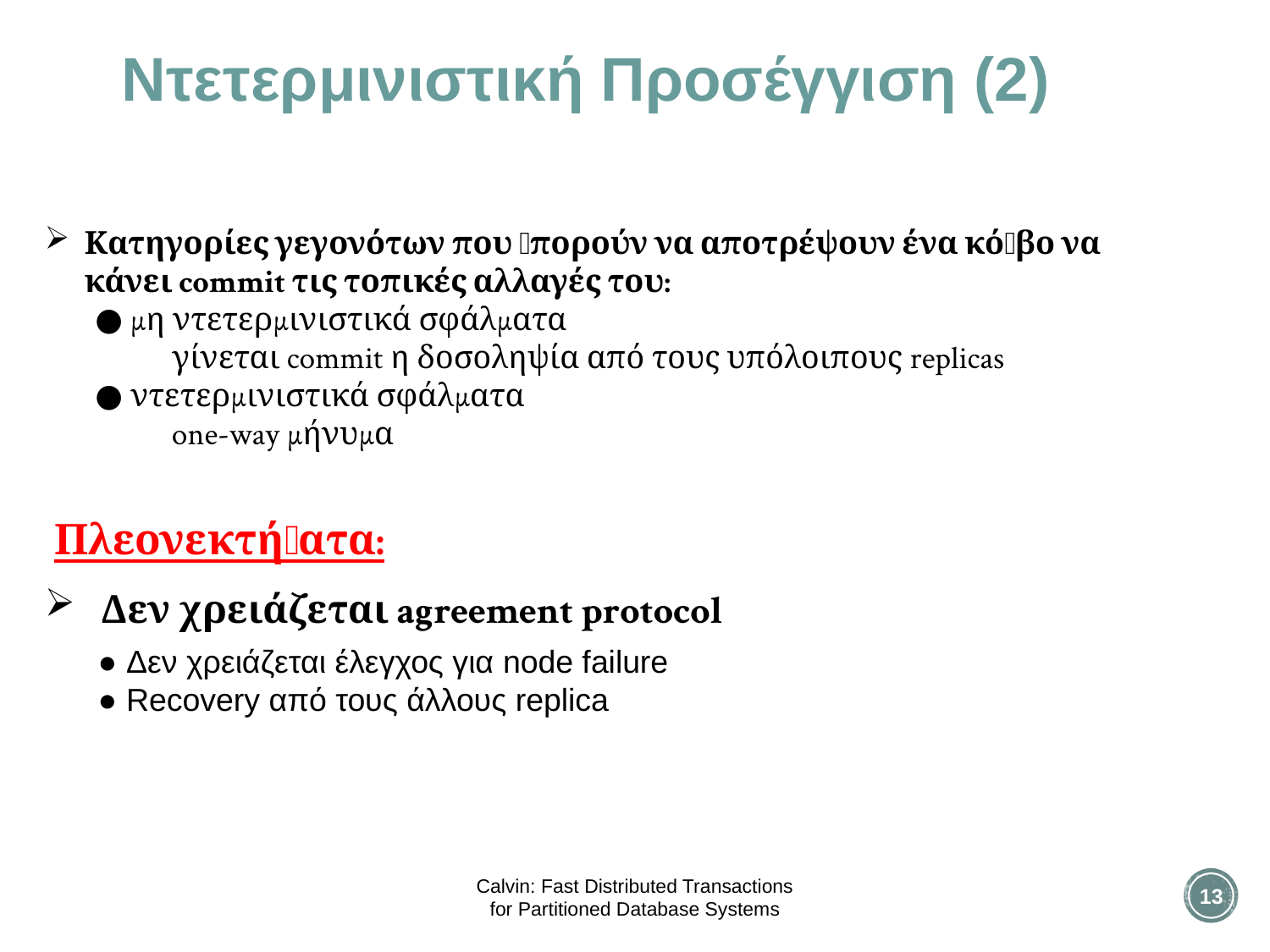

Ντετερμινιστική Προσέγγιση (2)

Κατηγορίες γεγονότων που μπορούν να αποτρέψουν ένα κόμβο να κάνει commit τις τοπικές αλλαγές του:
       ● μη ντετερμινιστικά σφάλματα
	γίνεται commit η δοσοληψία από τους υπόλοιπους replicas
       ● ντετερμινιστικά σφάλματα
	one-way μήνυμα

 Πλεονεκτήματα:
 Δεν χρειάζεται agreement protocol
      ● Δεν χρειάζεται έλεγχος για node failure
      ● Recovery από τους άλλους replica

Calvin: Fast Distributed Transactions
for Partitioned Database Systems
13